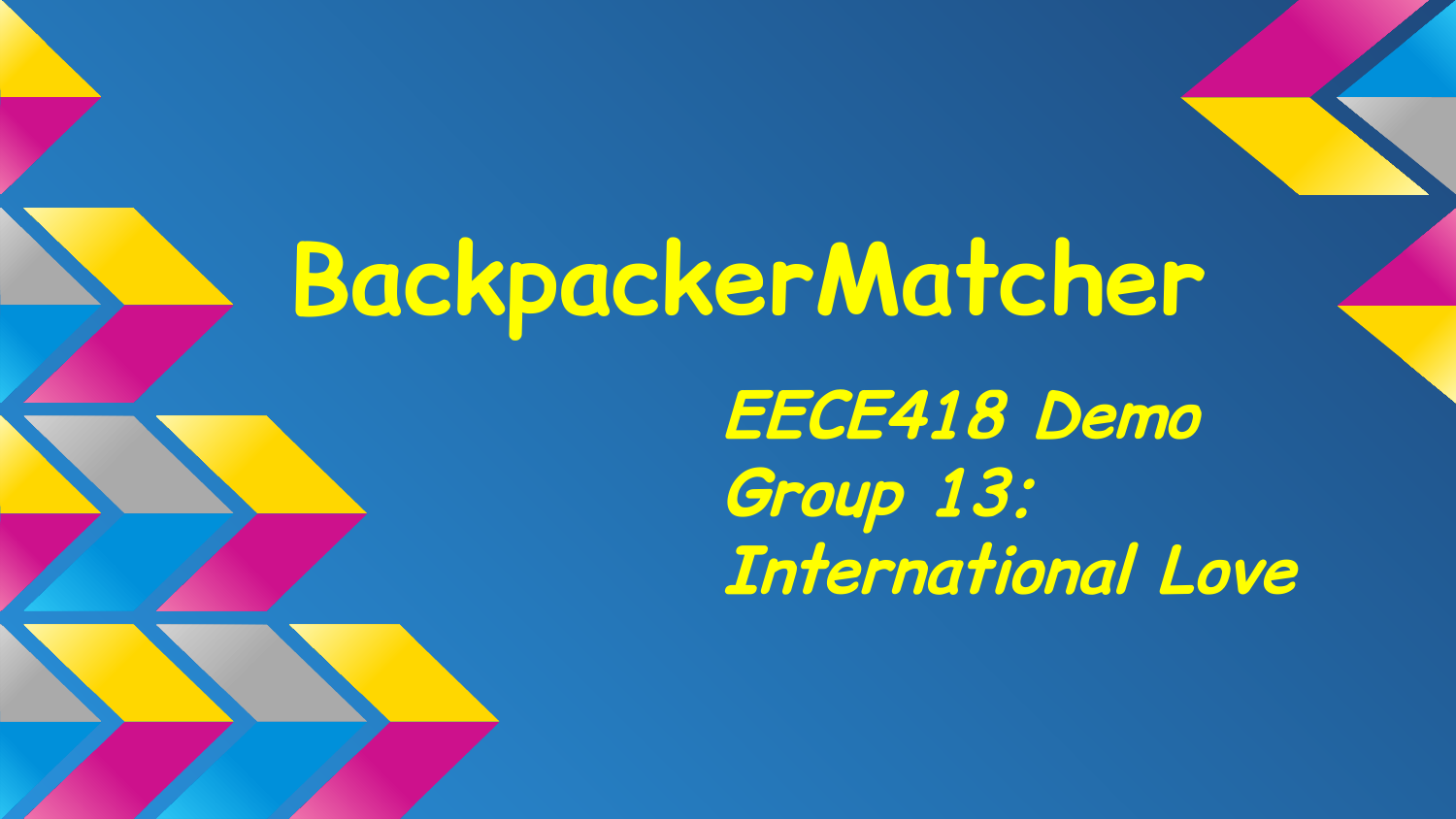

# BackpackerMatcher
EECE418 Demo
Group 13: International Love